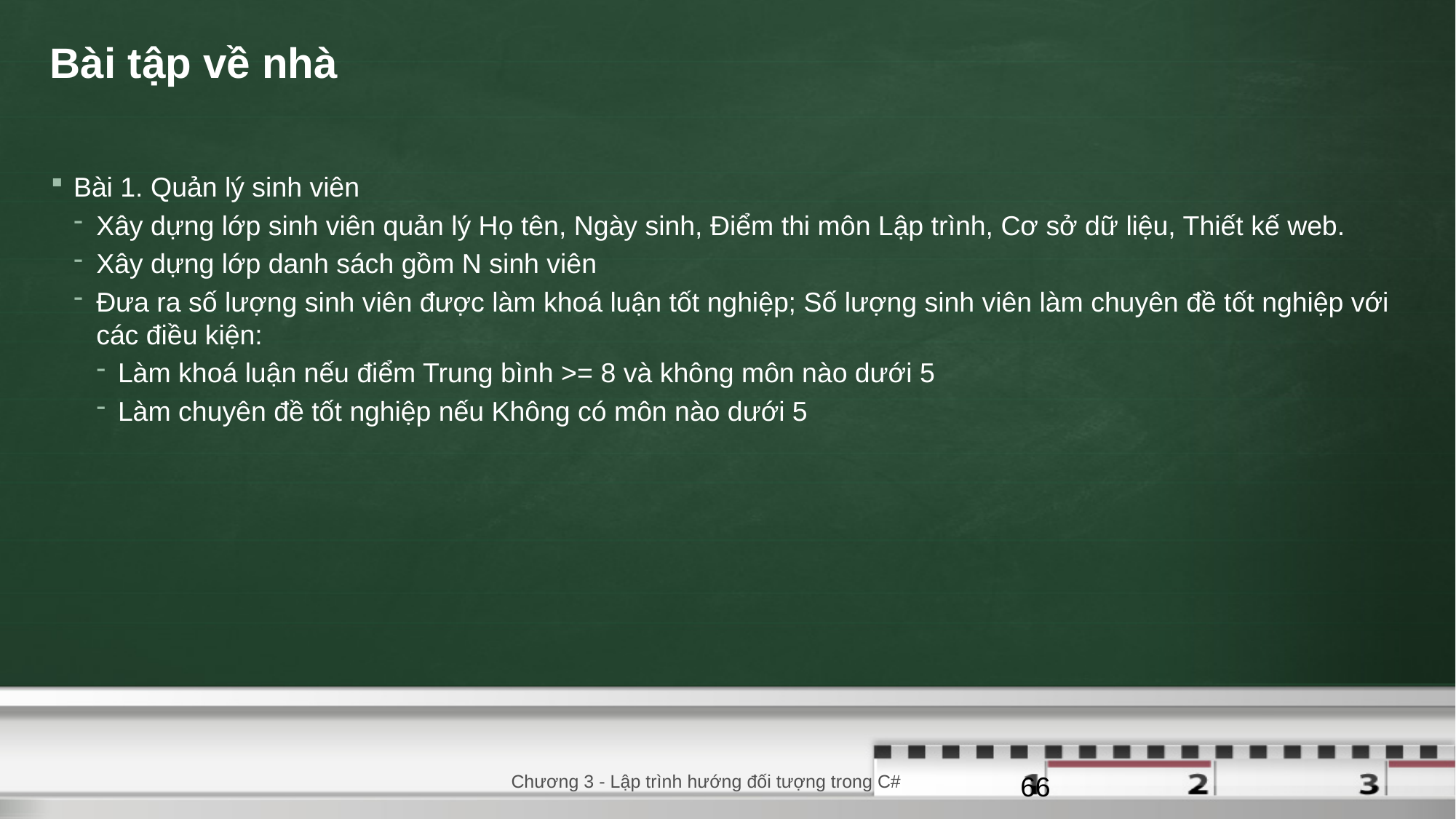

# Bài tập về nhà
Bài 1. Quản lý sinh viên
Xây dựng lớp sinh viên quản lý Họ tên, Ngày sinh, Điểm thi môn Lập trình, Cơ sở dữ liệu, Thiết kế web.
Xây dựng lớp danh sách gồm N sinh viên
Đưa ra số lượng sinh viên được làm khoá luận tốt nghiệp; Số lượng sinh viên làm chuyên đề tốt nghiệp với các điều kiện:
Làm khoá luận nếu điểm Trung bình >= 8 và không môn nào dưới 5
Làm chuyên đề tốt nghiệp nếu Không có môn nào dưới 5
Chương 3 - Lập trình hướng đối tượng trong C#
66